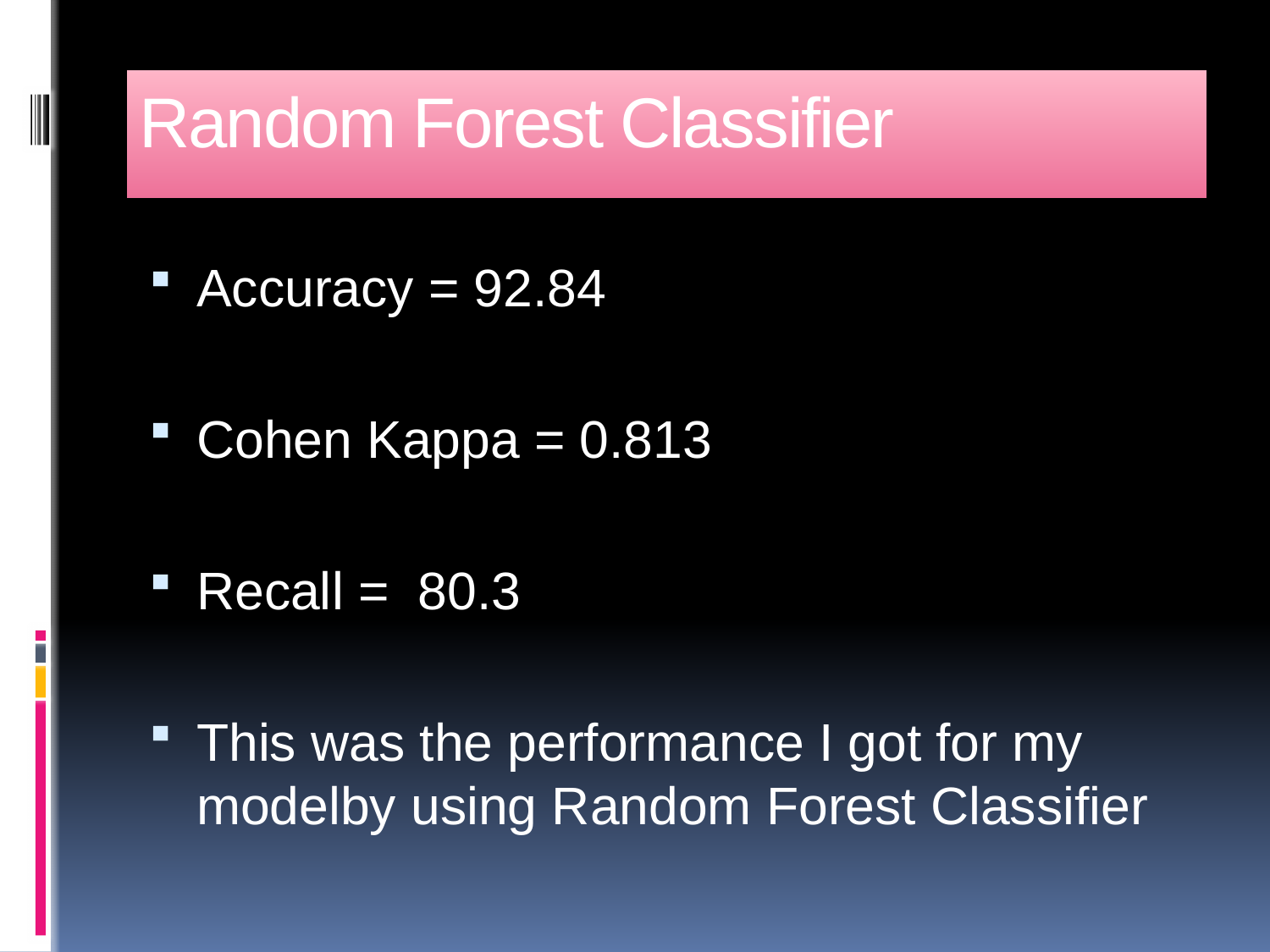

# Random Forest Classifier
Accuracy = 92.84

Cohen Kappa = 0.813

Recall =  80.3

This was the performance I got for my modelby using Random Forest Classifier